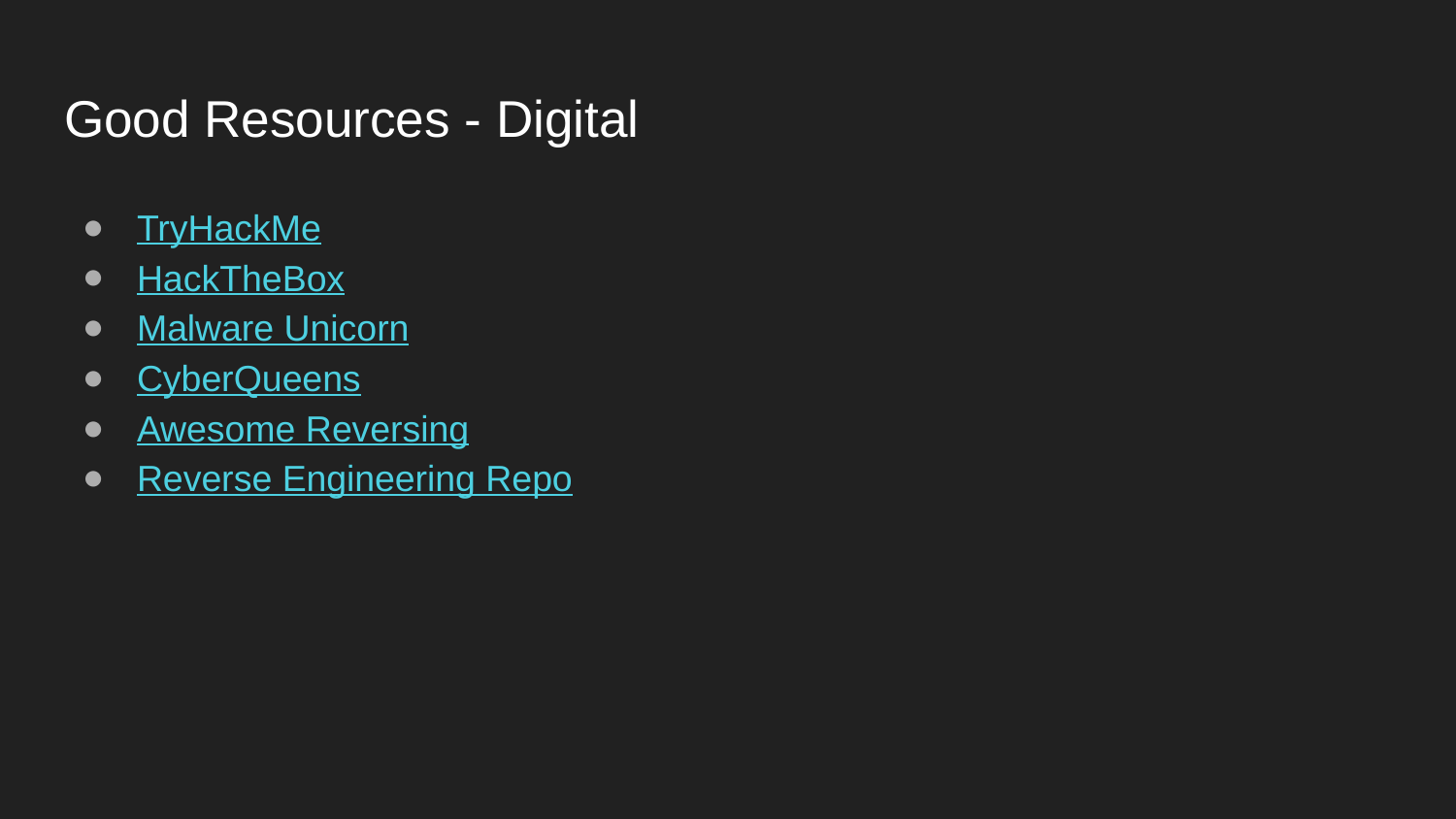

# Good Resources - Digital
TryHackMe
HackTheBox
Malware Unicorn
CyberQueens
Awesome Reversing
Reverse Engineering Repo